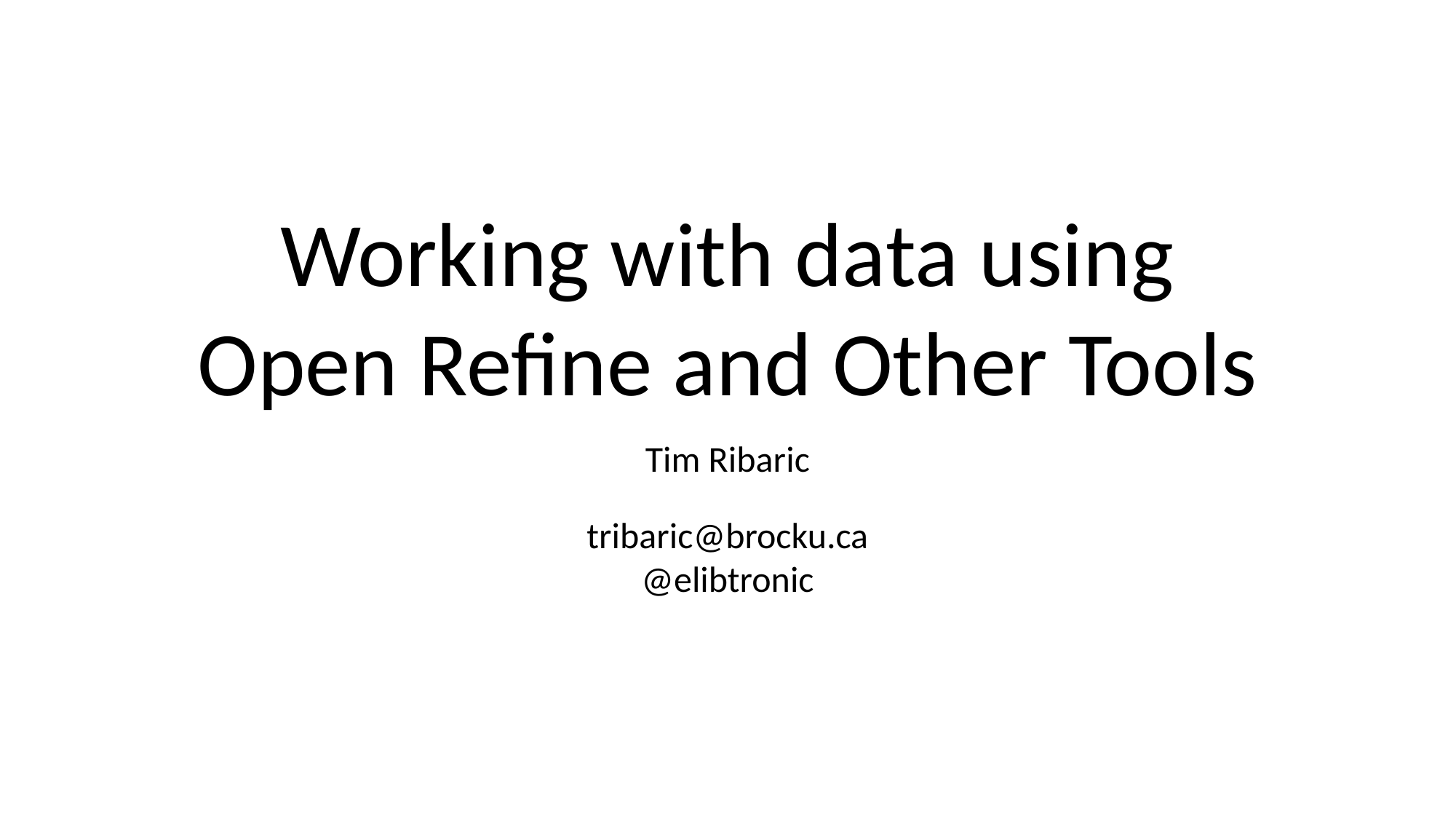

Working with data using Open Refine and Other Tools
Tim Ribaric

tribaric@brocku.ca
@elibtronic